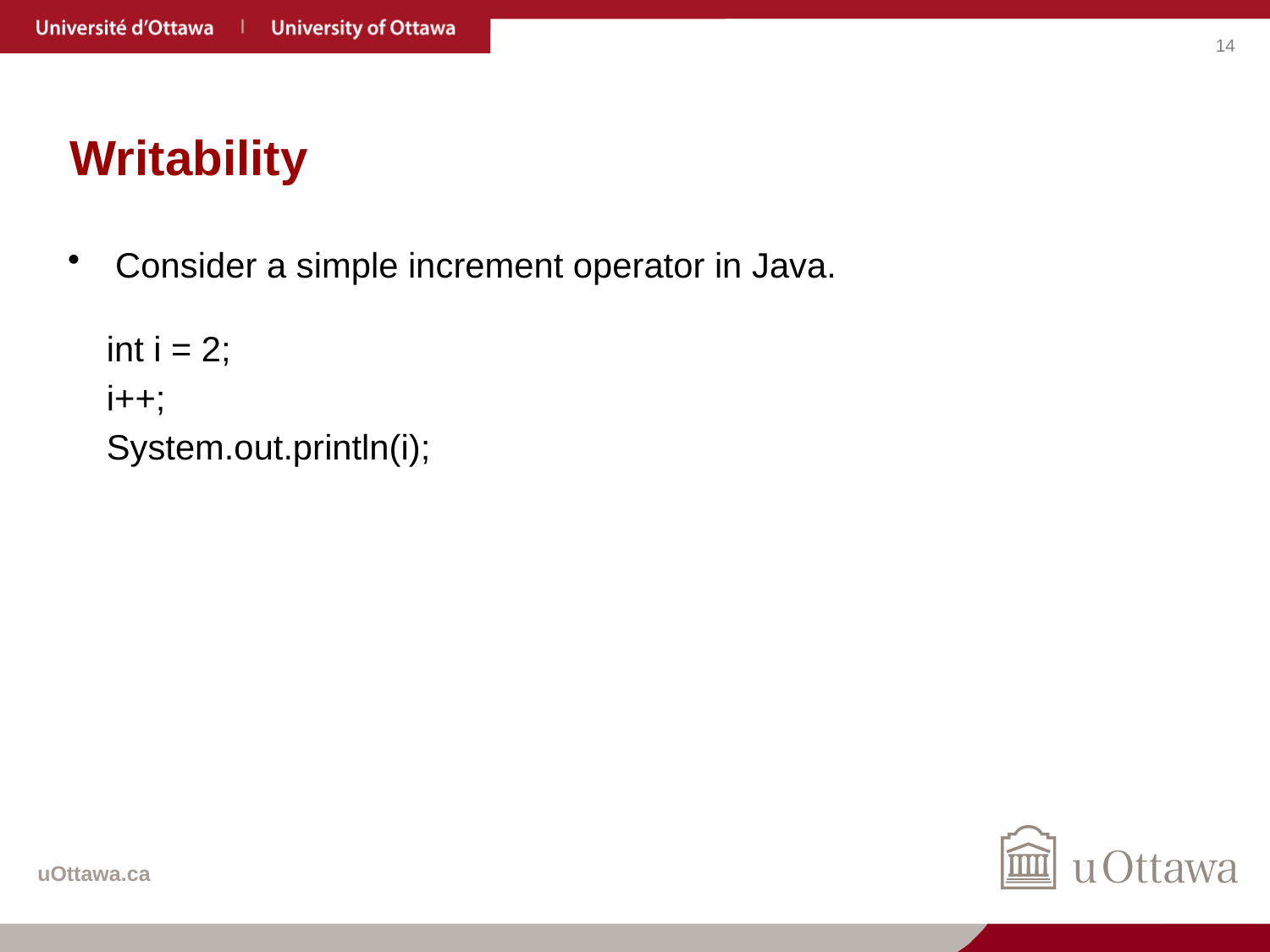

# Writability
Consider a simple increment operator in Java.

    int i = 2;
    i++;
    System.out.println(i);